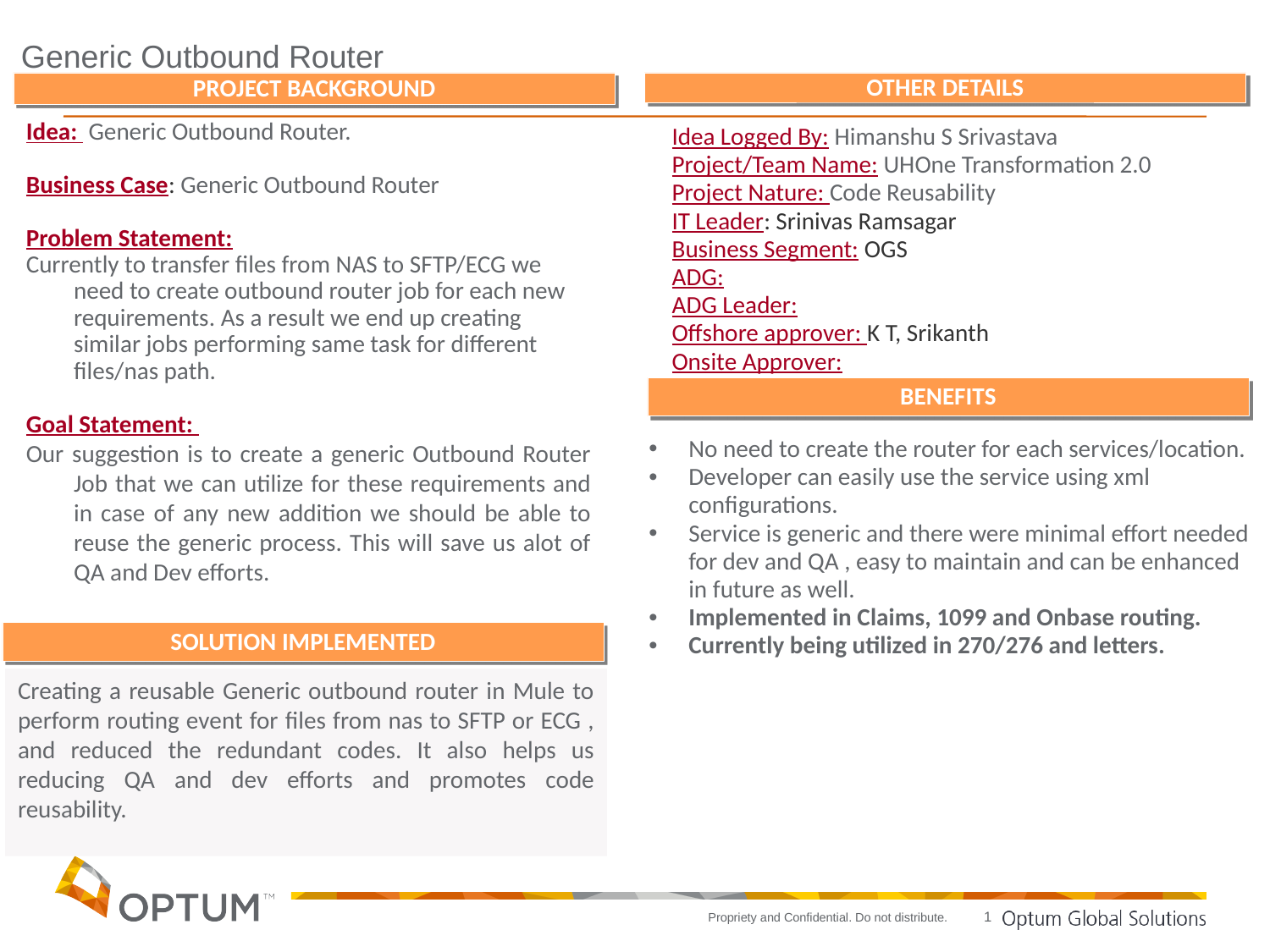

# Generic Outbound Router
PROJECT BACKGROUND
OTHER DETAILS
Idea:  Generic Outbound Router.

Business Case: Generic Outbound Router

Problem Statement:
Currently to transfer files from NAS to SFTP/ECG we need to create outbound router job for each new requirements. As a result we end up creating similar jobs performing same task for different files/nas path.

Goal Statement:
Our suggestion is to create a generic Outbound Router Job that we can utilize for these requirements and in case of any new addition we should be able to reuse the generic process. This will save us alot of QA and Dev efforts.
Idea Logged By: Himanshu S Srivastava
Project/Team Name: UHOne Transformation 2.0
Project Nature: Code Reusability
IT Leader: Srinivas Ramsagar
Business Segment: OGS
ADG:
ADG Leader:
Offshore approver: K T, Srikanth
Onsite Approver:
BENEFITS
No need to create the router for each services/location.
Developer can easily use the service using xml configurations.
Service is generic and there were minimal effort needed for dev and QA , easy to maintain and can be enhanced in future as well.
Implemented in Claims, 1099 and Onbase routing.
Currently being utilized in 270/276 and letters.
SOLUTION IMPLEMENTED
Creating a reusable Generic outbound router in Mule to perform routing event for files from nas to SFTP or ECG , and reduced the redundant codes. It also helps us reducing QA and dev efforts and promotes code reusability.
1